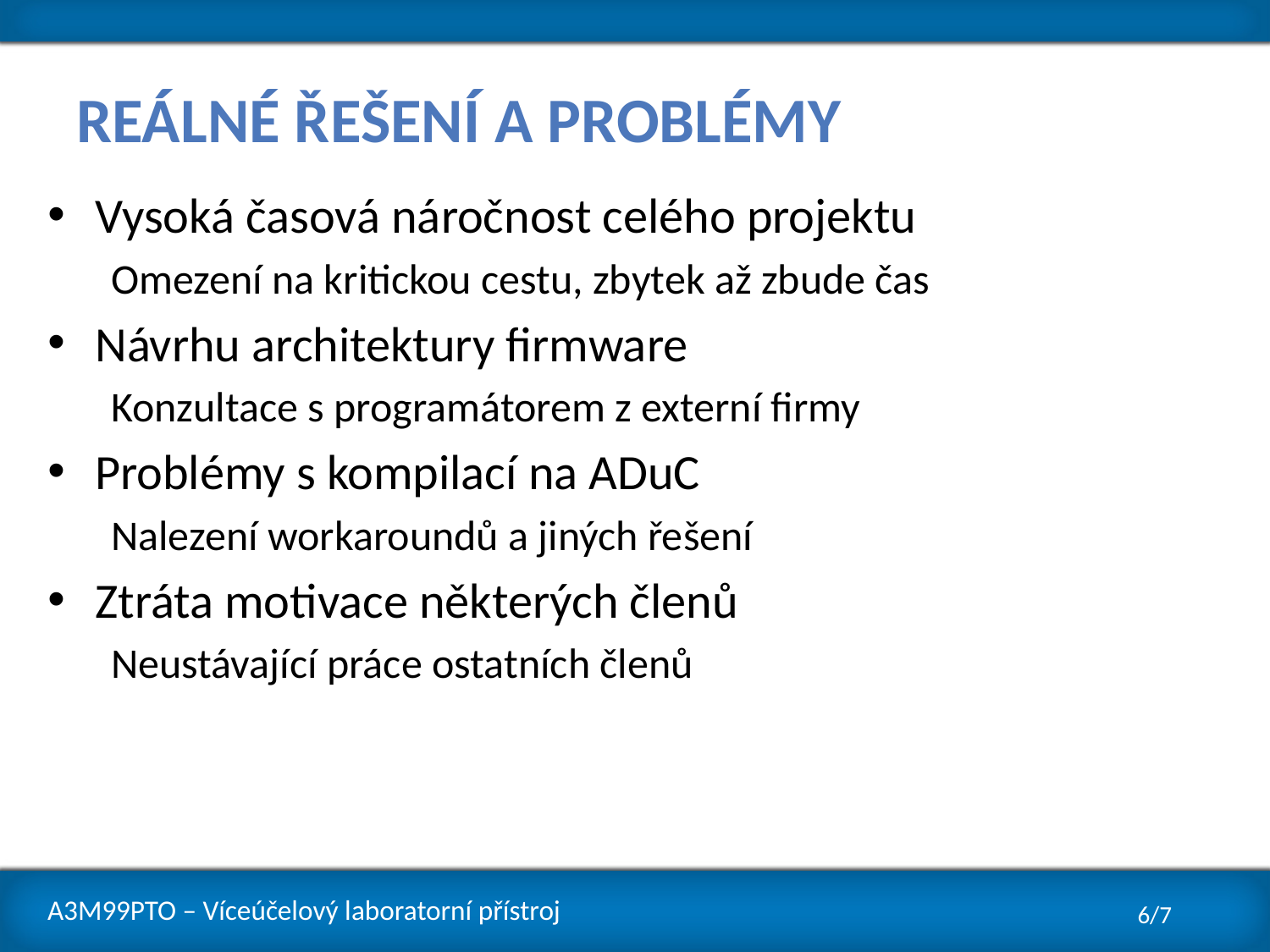

# Reálné řešení a problémy
Vysoká časová náročnost celého projektu
Omezení na kritickou cestu, zbytek až zbude čas
Návrhu architektury firmware
Konzultace s programátorem z externí firmy
Problémy s kompilací na ADuC
Nalezení workaroundů a jiných řešení
Ztráta motivace některých členů
Neustávající práce ostatních členů
A3M99PTO – Víceúčelový laboratorní přístroj
6/7